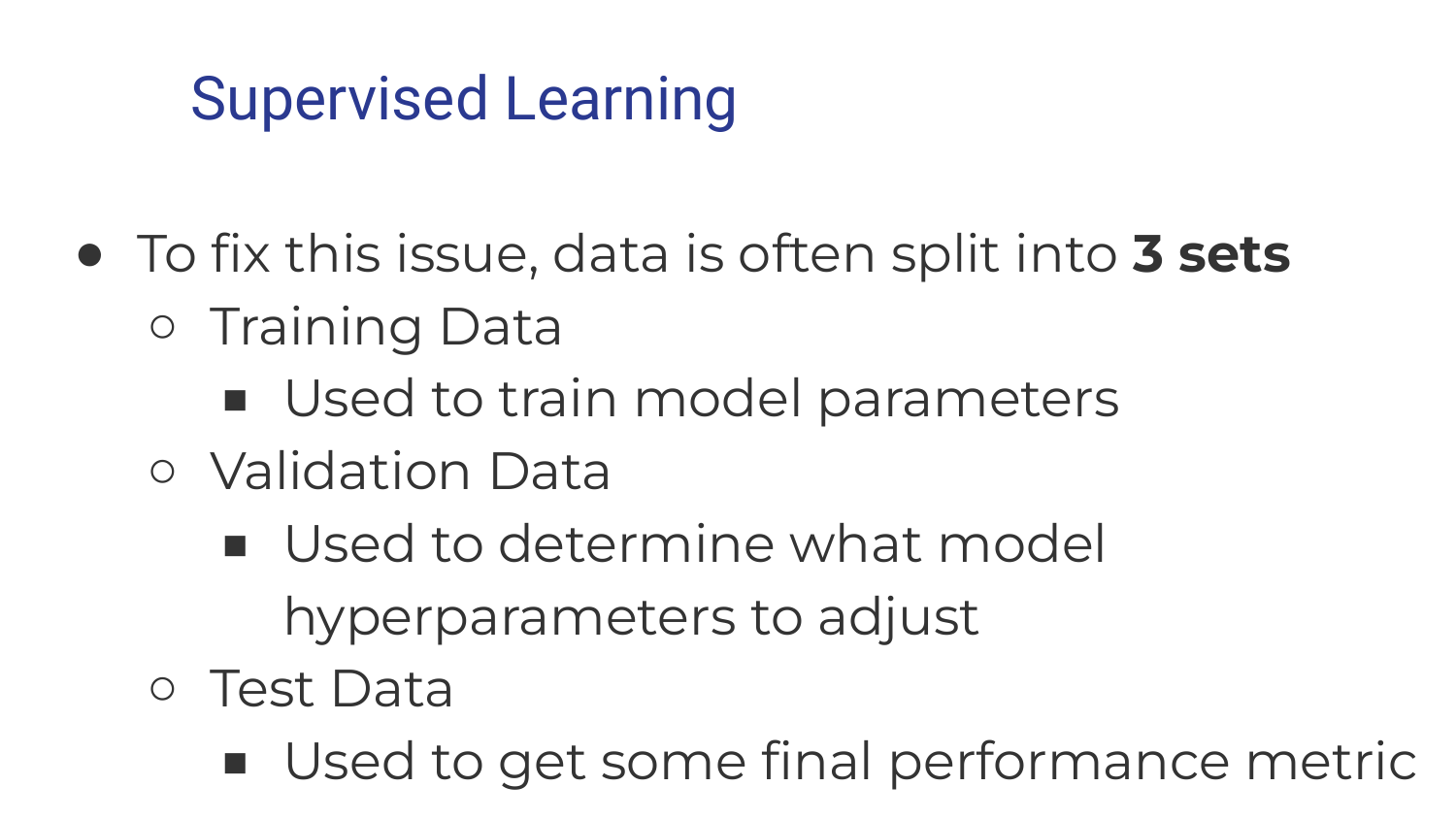

Supervised Learning
To fix this issue, data is often split into 3 sets
Training Data
Used to train model parameters
Validation Data
Used to determine what model hyperparameters to adjust
Test Data
Used to get some final performance metric